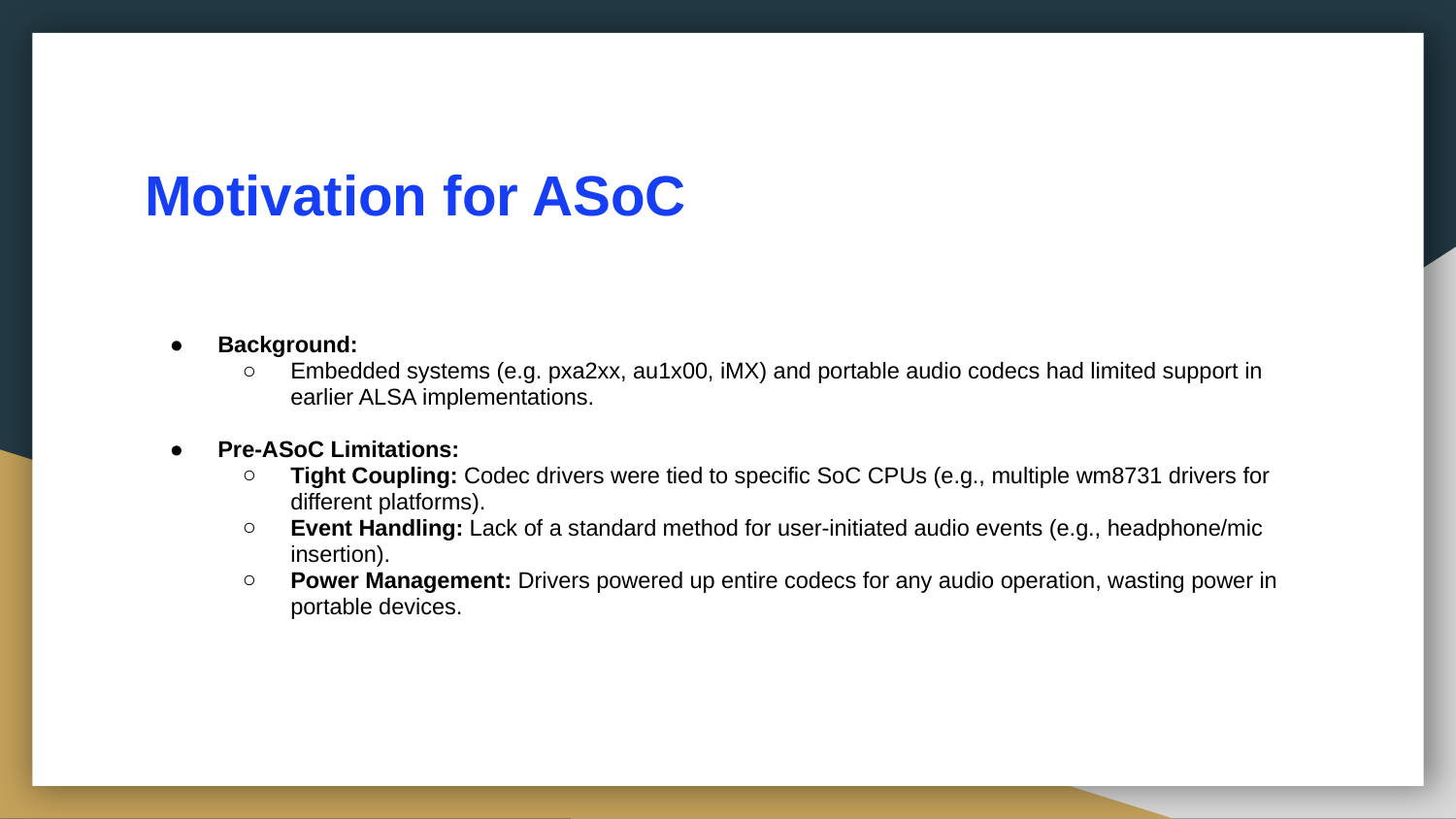

# Motivation for ASoC
Background:
Embedded systems (e.g. pxa2xx, au1x00, iMX) and portable audio codecs had limited support in earlier ALSA implementations.
Pre-ASoC Limitations:
Tight Coupling: Codec drivers were tied to specific SoC CPUs (e.g., multiple wm8731 drivers for different platforms).
Event Handling: Lack of a standard method for user-initiated audio events (e.g., headphone/mic insertion).
Power Management: Drivers powered up entire codecs for any audio operation, wasting power in portable devices.